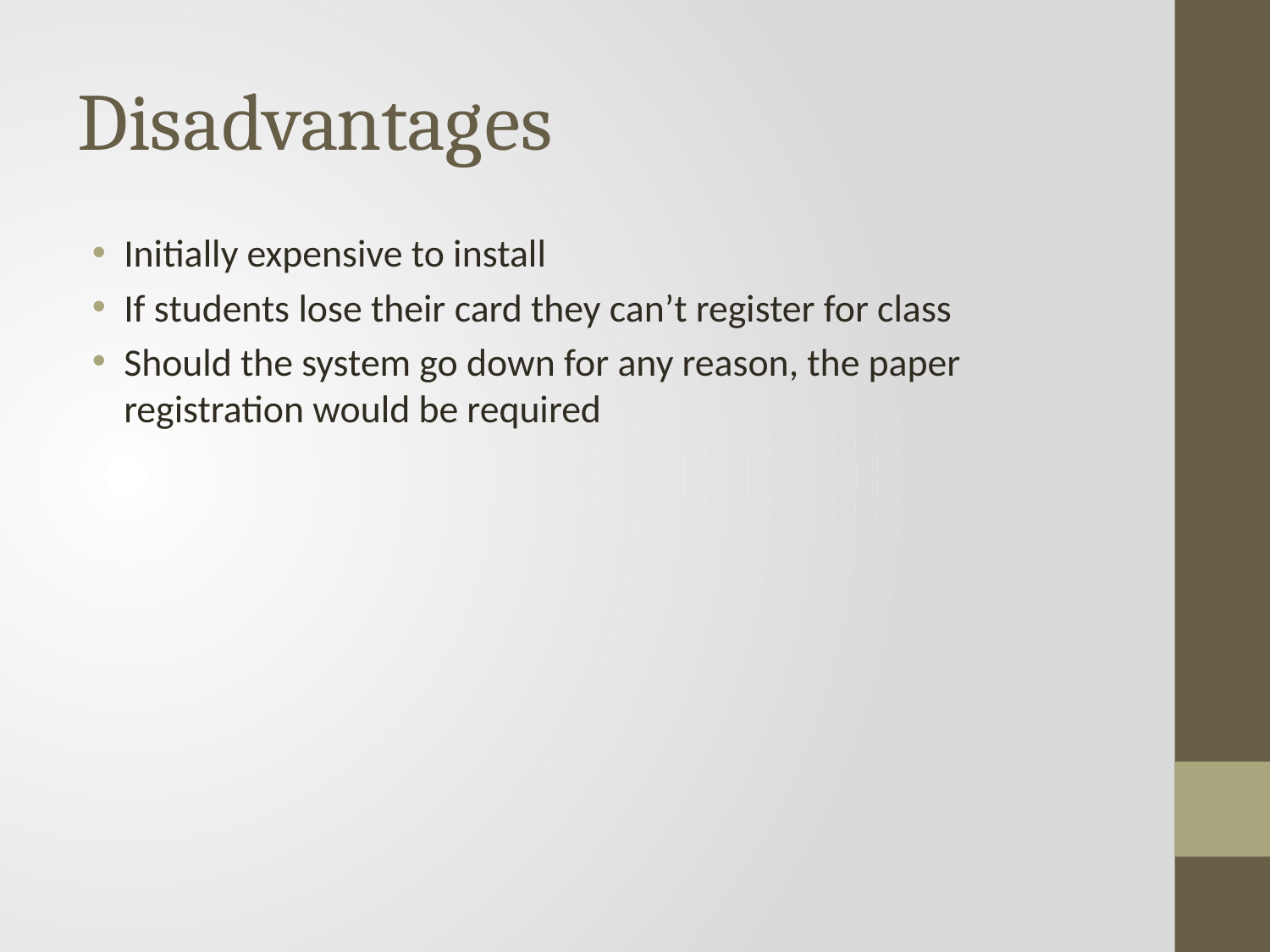

# Disadvantages
Initially expensive to install
If students lose their card they can’t register for class
Should the system go down for any reason, the paper registration would be required